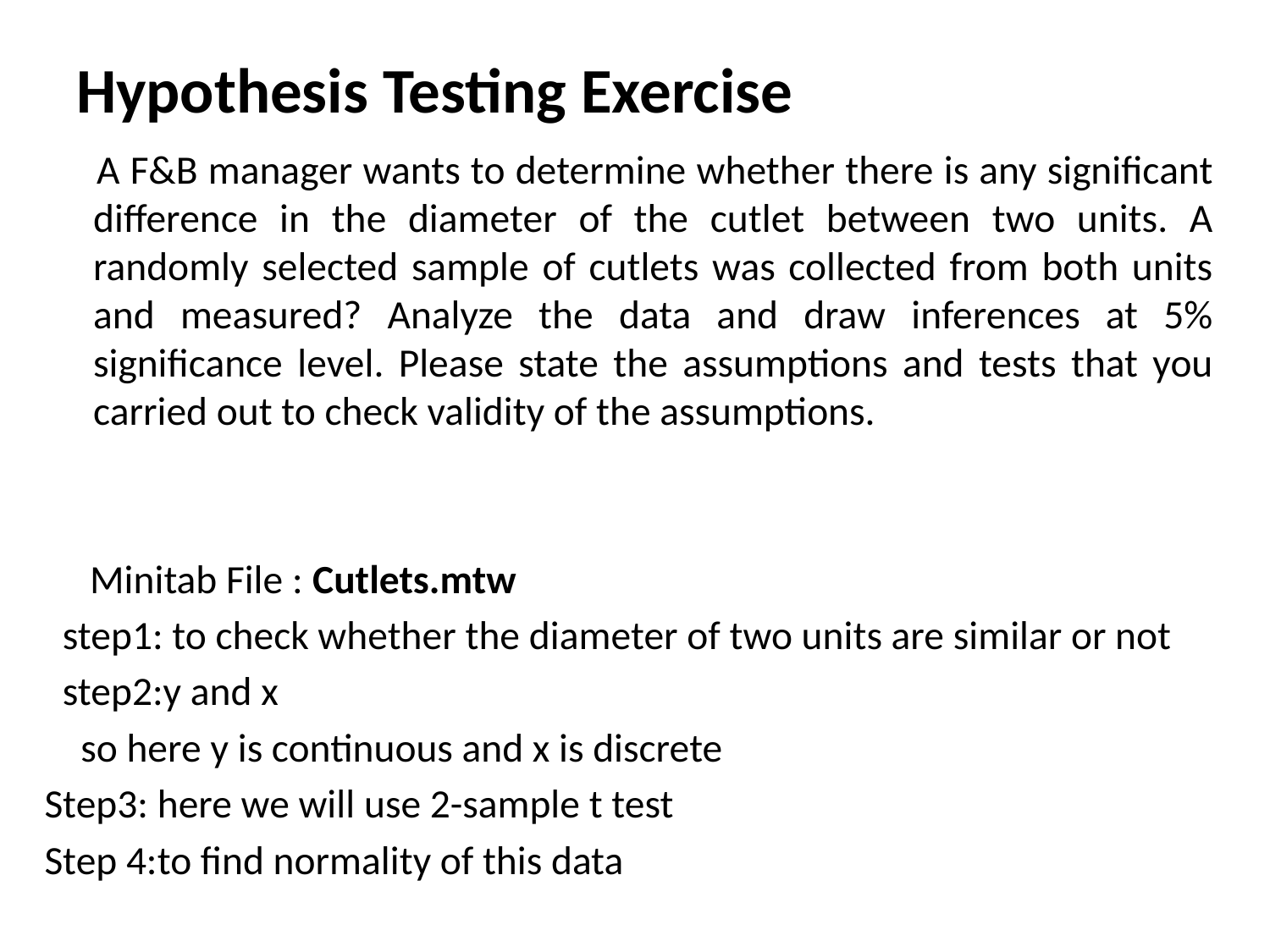

# Hypothesis Testing Exercise
     A F&B manager wants to determine whether there is any significant difference in the diameter of the cutlet between two units. A randomly selected sample of cutlets was collected from both units and measured? Analyze the data and draw inferences at 5% significance level. Please state the assumptions and tests that you carried out to check validity of the assumptions.

     Minitab File : Cutlets.mtw
  step1: to check whether the diameter of two units are similar or not
  step2:y and x
    so here y is continuous and x is discrete
Step3: here we will use 2-sample t test
Step 4:to find normality of this data